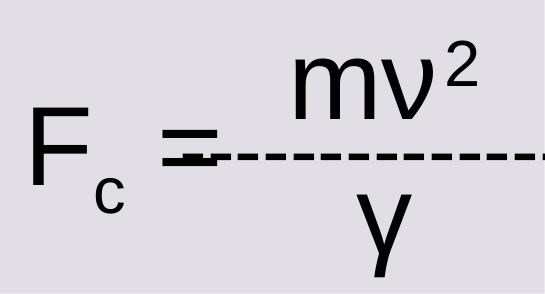

m  2
γ
ν
Fc =
---------------